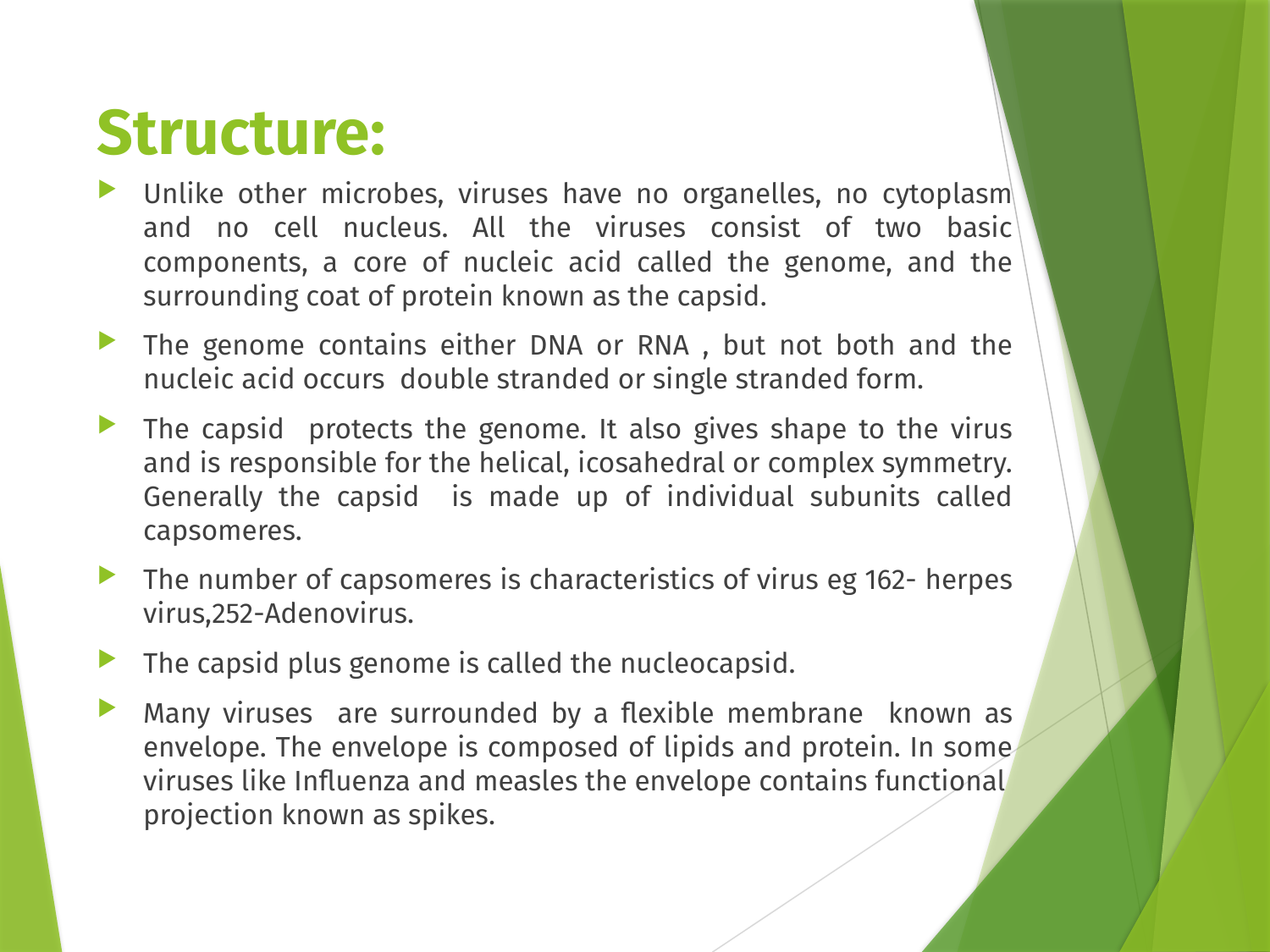

# Structure:
Unlike other microbes, viruses have no organelles, no cytoplasm and no cell nucleus. All the viruses consist of two basic components, a core of nucleic acid called the genome, and the surrounding coat of protein known as the capsid.
The genome contains either DNA or RNA , but not both and the nucleic acid occurs  double stranded or single stranded form.
The capsid  protects the genome. It also gives shape to the virus and is responsible for the helical, icosahedral or complex symmetry. Generally the capsid  is made up of individual subunits called capsomeres.
The number of capsomeres is characteristics of virus eg 162- herpes virus,252-Adenovirus.
The capsid plus genome is called the nucleocapsid.
Many viruses  are surrounded by a flexible membrane  known as envelope. The envelope is composed of lipids and protein. In some viruses like Influenza and measles the envelope contains functional  projection known as spikes.